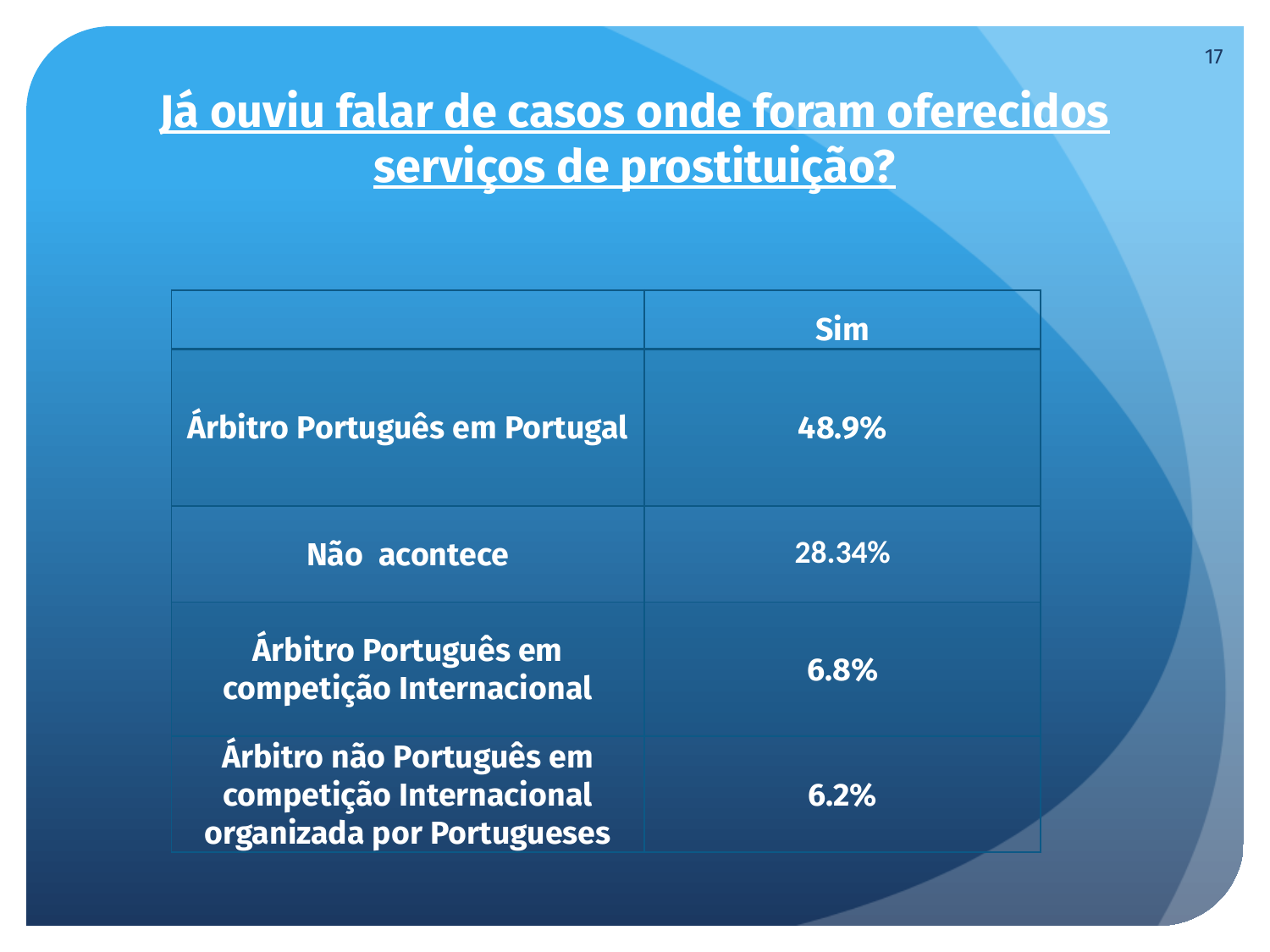

17
# Já ouviu falar de casos onde foram oferecidos serviços de prostituição?
|  | Sim |
| --- | --- |
| Árbitro Português em Portugal | 48.9% |
| Não acontece | 28.34% |
| Árbitro Português em competição Internacional | 6.8% |
| Árbitro não Português em competição Internacional organizada por Portugueses | 6.2% |